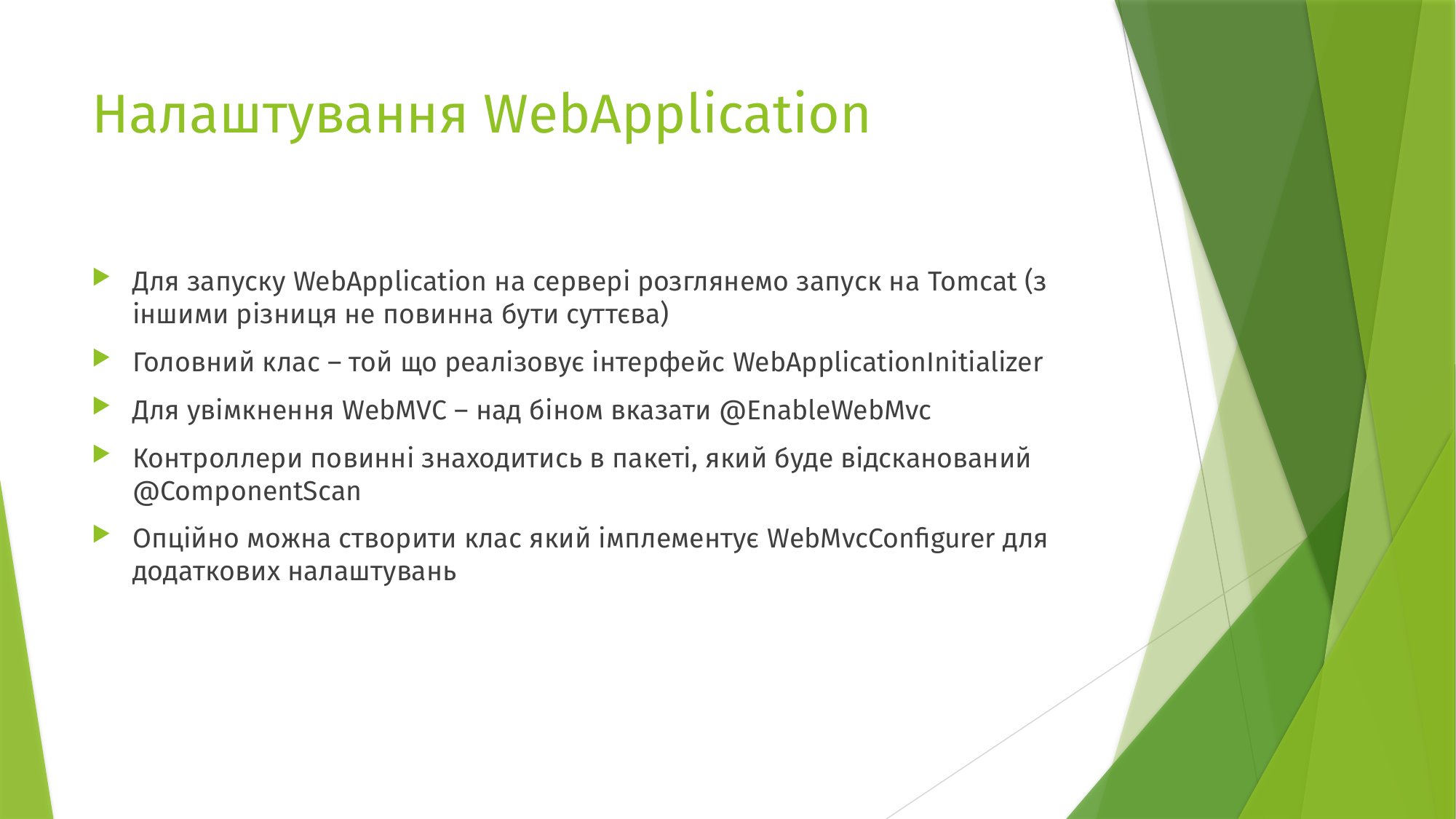

# Налаштування WebApplication
Для запуску WebApplication на сервері розглянемо запуск на Tomcat (з іншими різниця не повинна бути суттєва)
Головний клас – той що реалізовує інтерфейс WebApplicationInitializer
Для увімкнення WebMVC – над біном вказати @EnableWebMvc
Контроллери повинні знаходитись в пакеті, який буде відсканований @ComponentScan
Опційно можна створити клас який імплементує WebMvcConfigurer для додаткових налаштувань